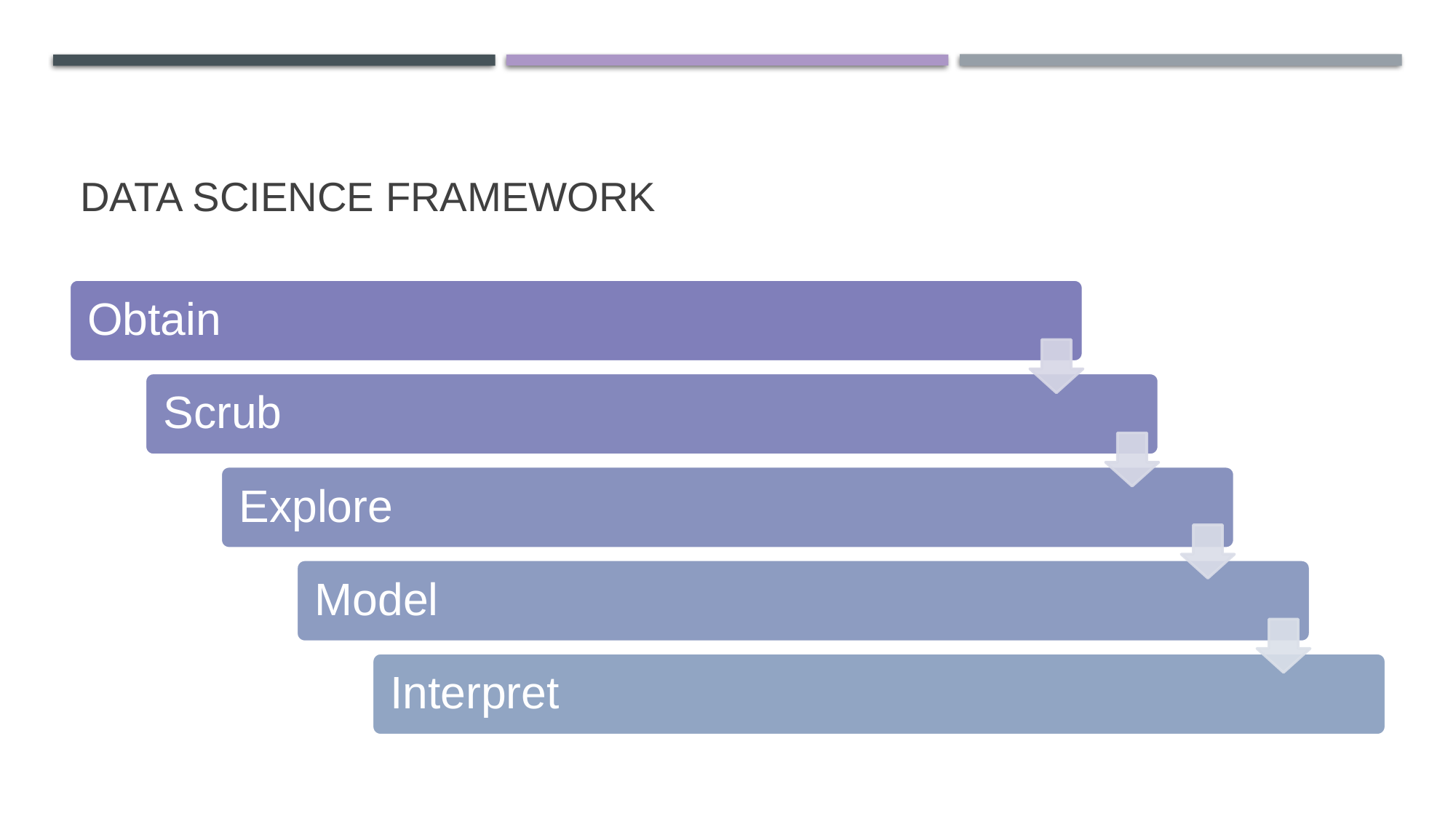

# Data Science Framework
Obtain
Scrub
Explore
Model
Interpret